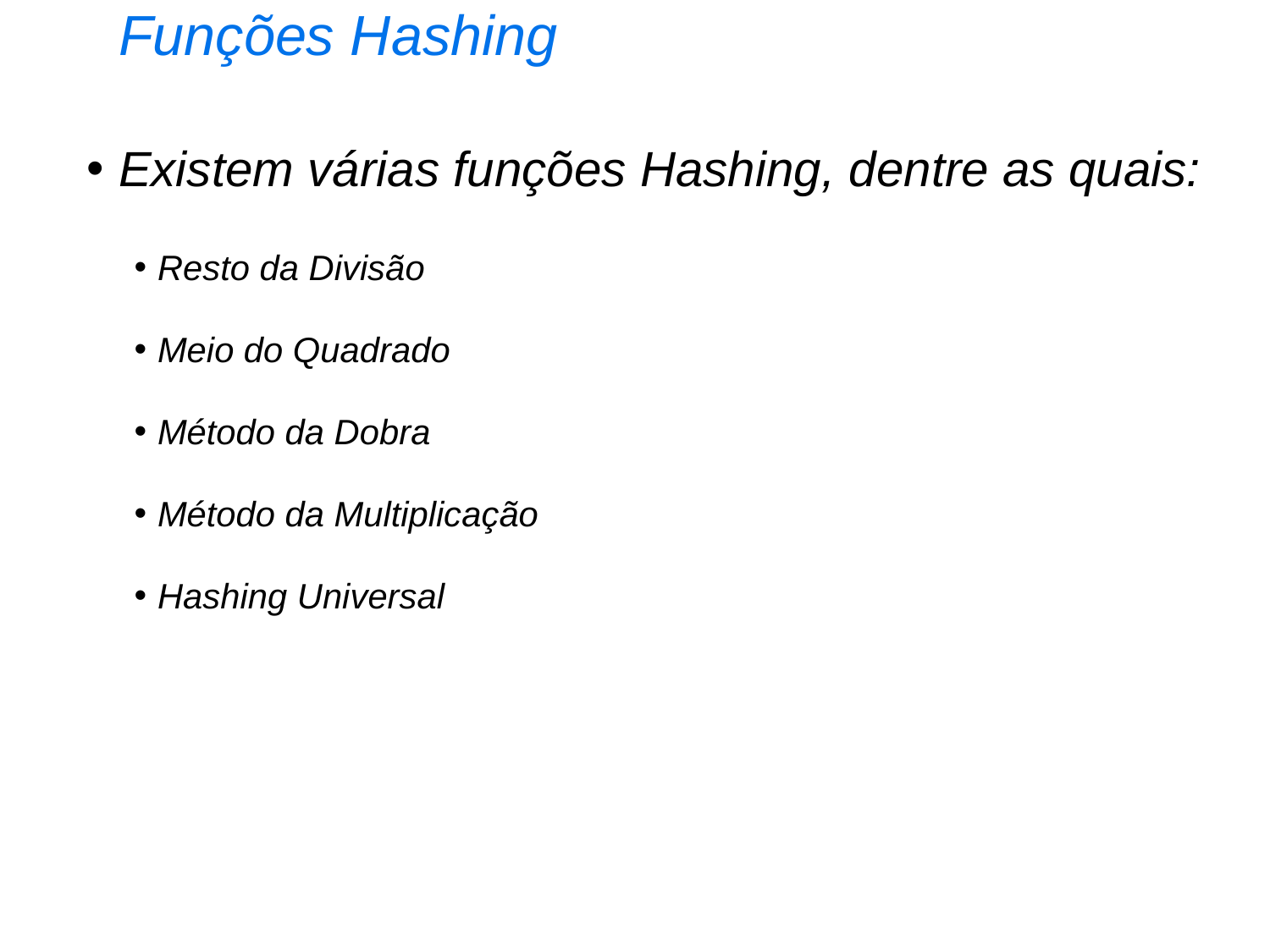

Funções Hashing
Existem várias funções Hashing, dentre as quais:
Resto da Divisão
Meio do Quadrado
Método da Dobra
Método da Multiplicação
Hashing Universal